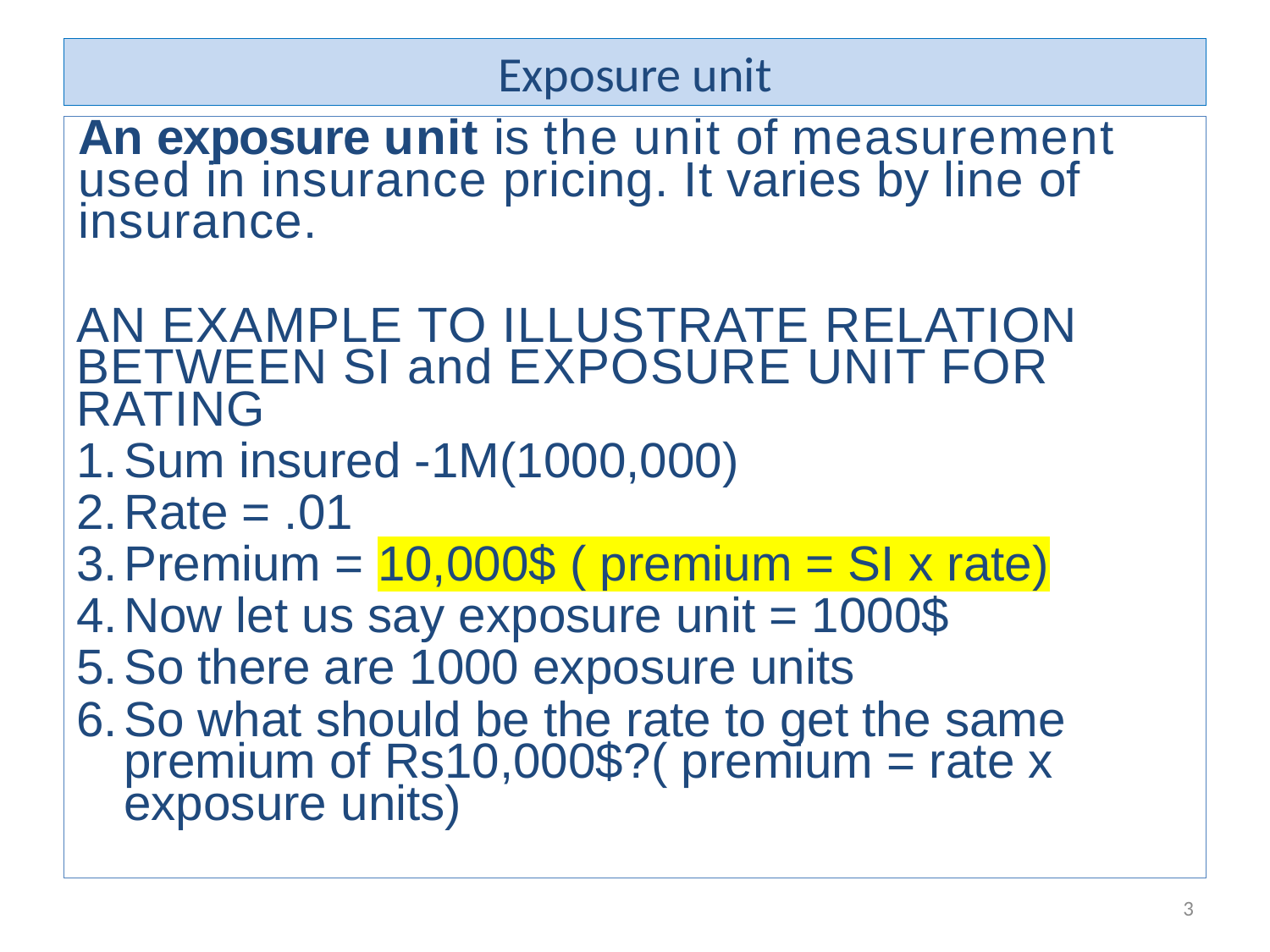

# Exposure unit
An exposure unit is the unit of measurement used in insurance pricing. It varies by line of insurance.

AN EXAMPLE TO ILLUSTRATE RELATION BETWEEN SI and EXPOSURE UNIT FOR RATING
Sum insured -1M(1000,000)
Rate = .01
Premium = 10,000$ ( premium = SI x rate)
Now let us say exposure unit = 1000$
So there are 1000 exposure units
So what should be the rate to get the same premium of Rs10,000$?( premium = rate x exposure units)

3